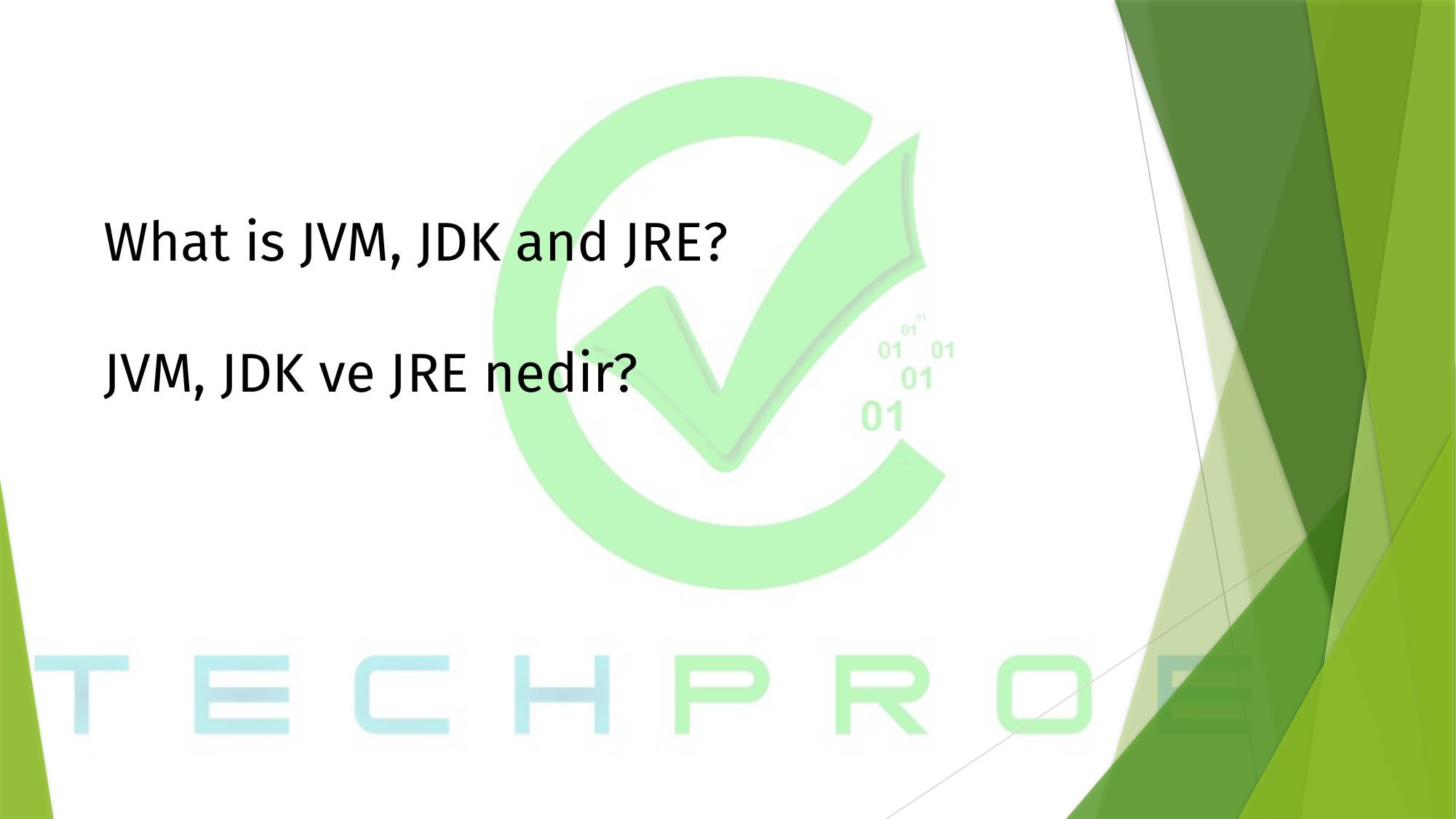

# What is JVM, JDK and JRE? JVM, JDK ve JRE nedir?